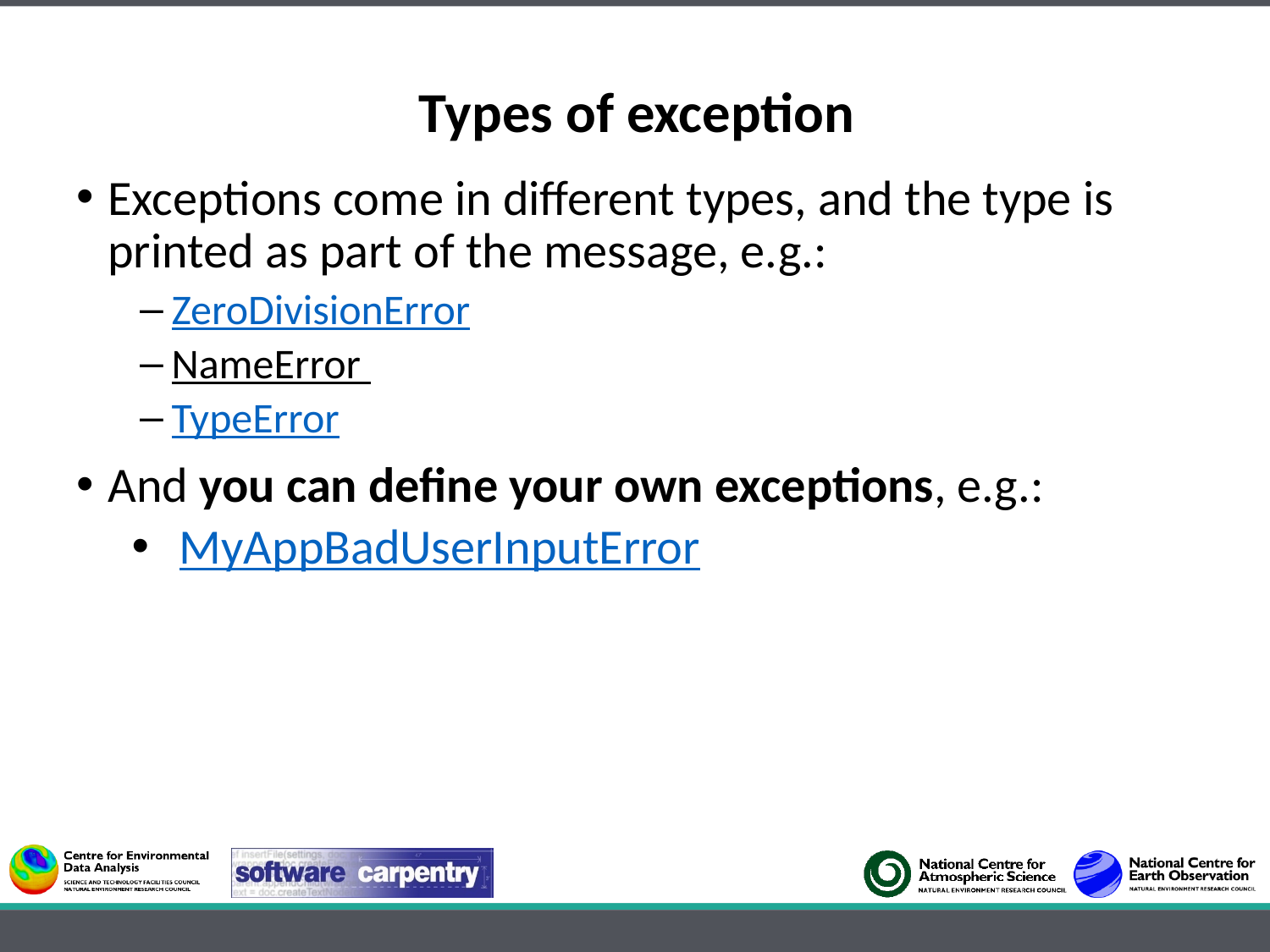

# Types of exception
Exceptions come in different types, and the type is printed as part of the message, e.g.:
ZeroDivisionError
NameError
TypeError
And you can define your own exceptions, e.g.:
MyAppBadUserInputError